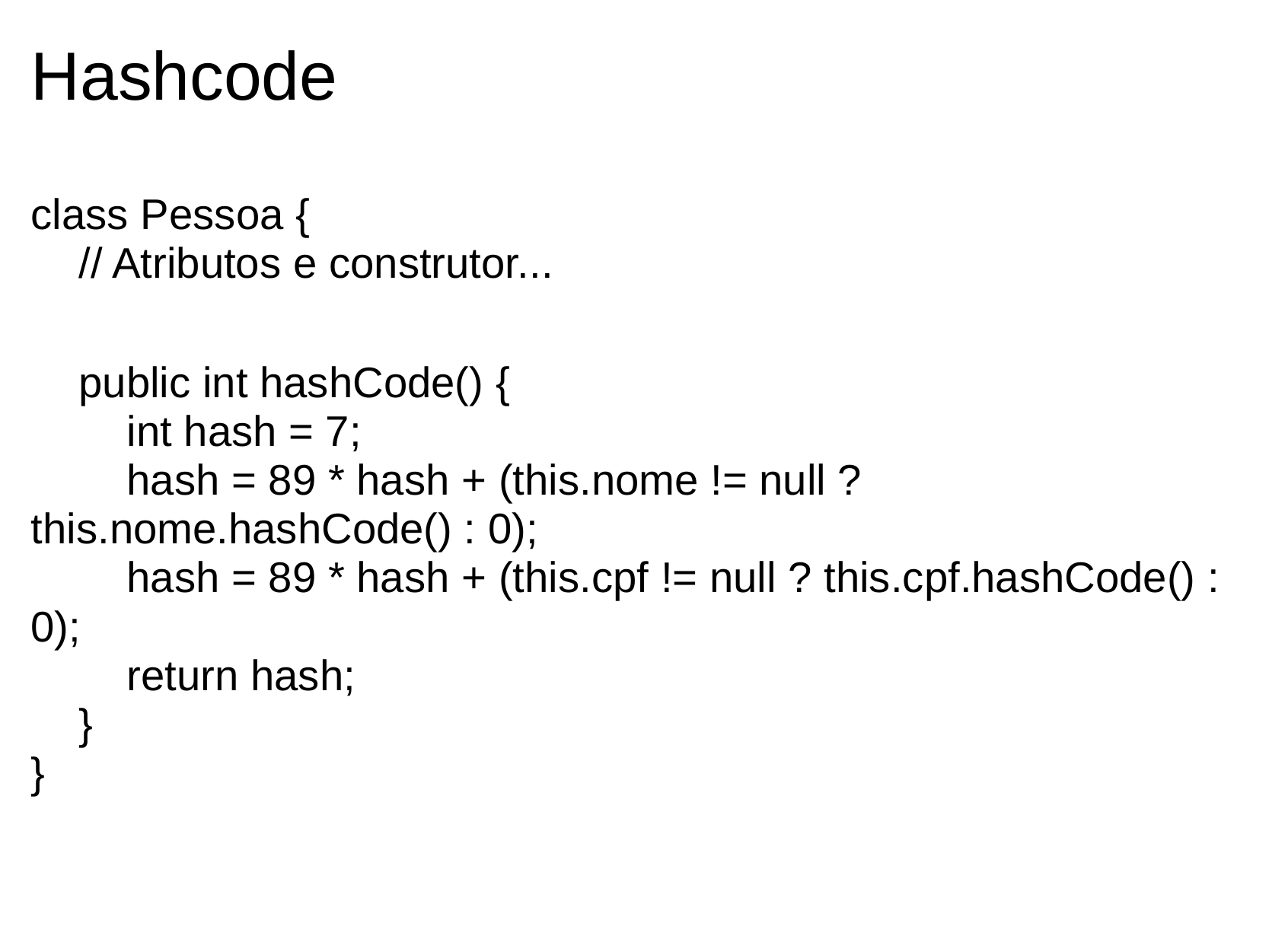

# Hashcode
class Pessoa {
    // Atributos e construtor...

    public int hashCode() {
        int hash = 7;
        hash = 89 * hash + (this.nome != null ? this.nome.hashCode() : 0);
        hash = 89 * hash + (this.cpf != null ? this.cpf.hashCode() : 0);
        return hash;
    }
}